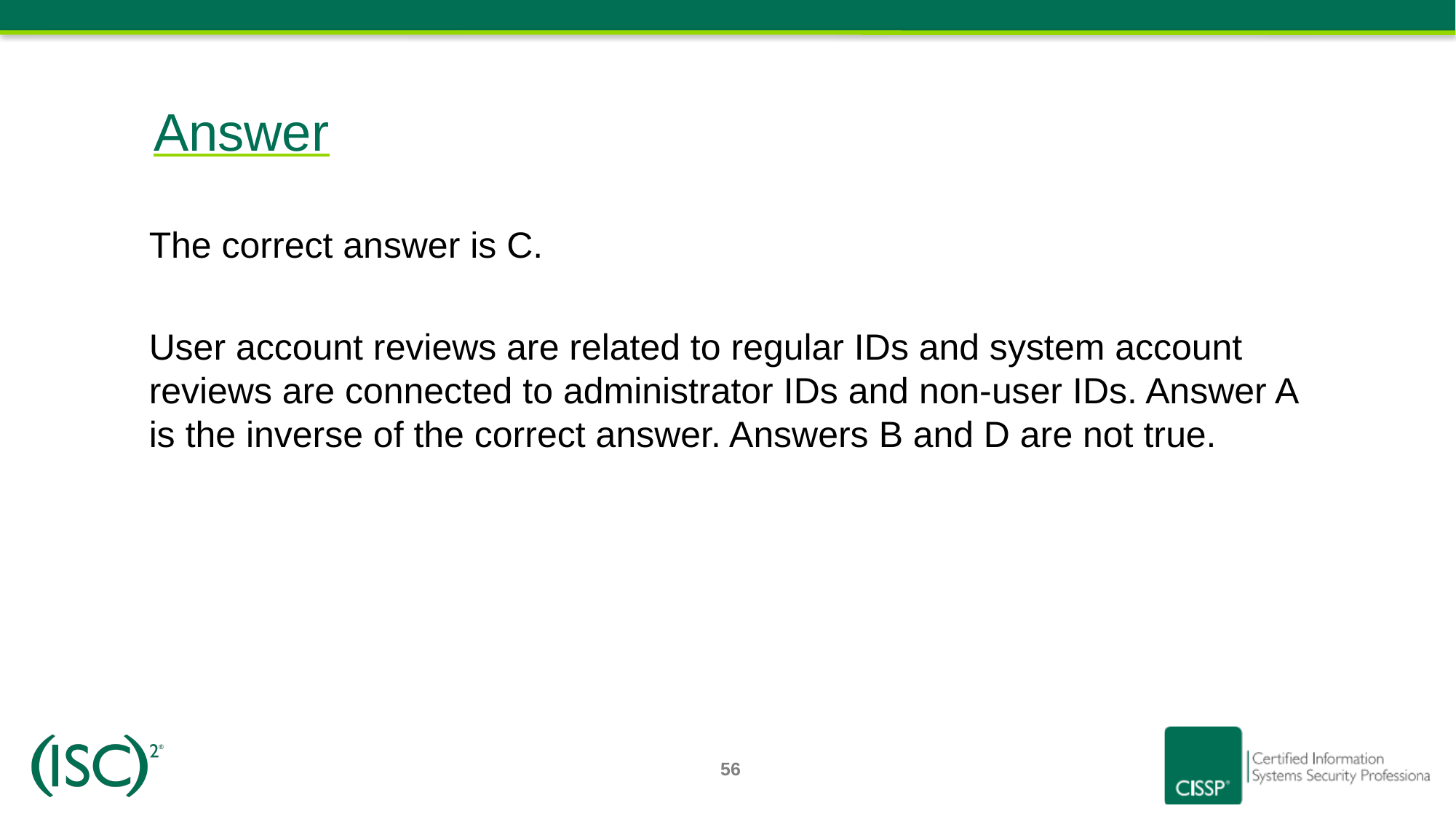

# Answer
The correct answer is C.

User account reviews are related to regular IDs and system account reviews are connected to administrator IDs and non-user IDs. Answer A is the inverse of the correct answer. Answers B and D are not true.